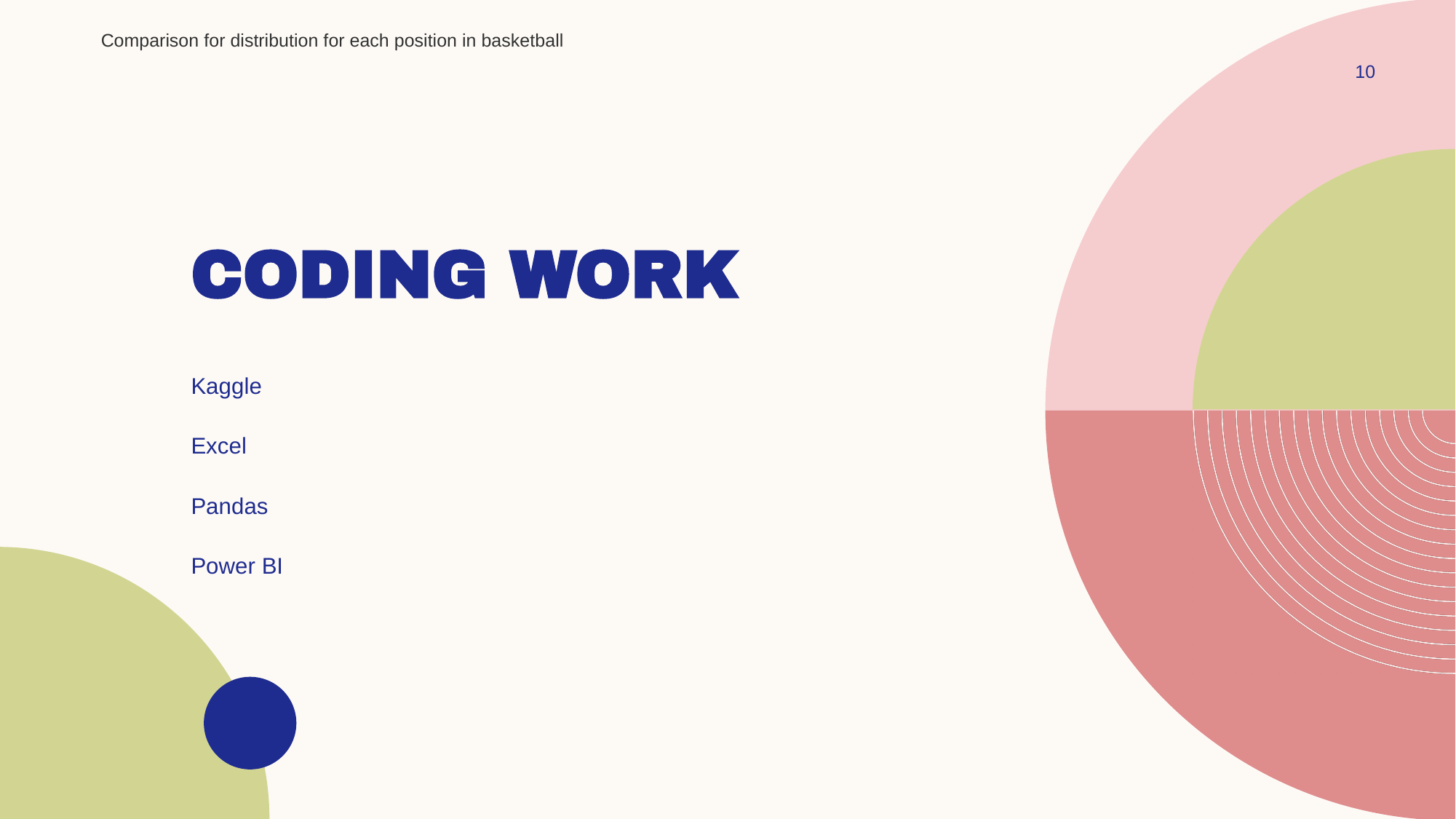

Comparison for distribution for each position in basketball
10
# Coding work
Kaggle
Excel
Pandas
Power BI